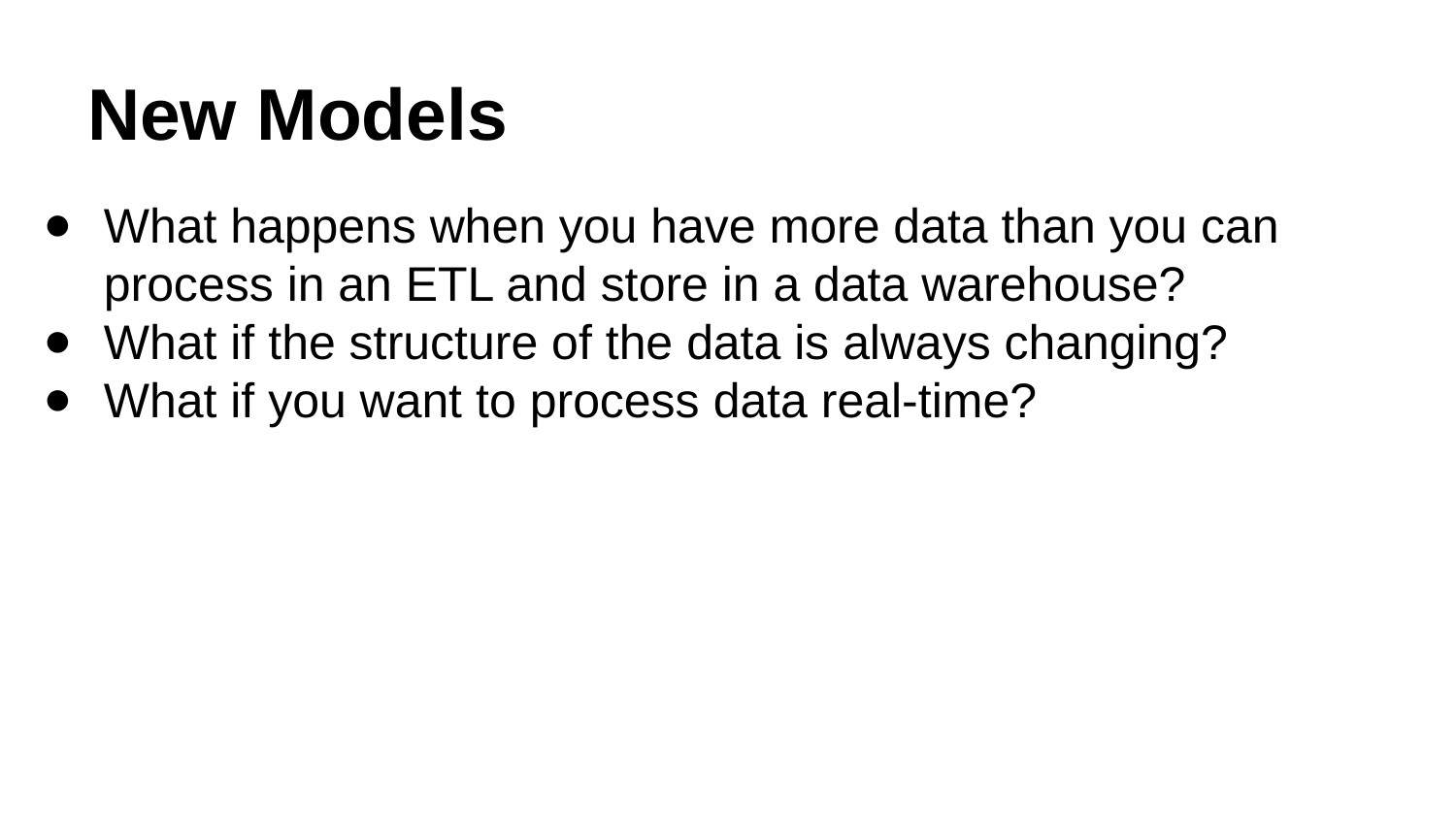

# New Models
What happens when you have more data than you can process in an ETL and store in a data warehouse?
What if the structure of the data is always changing?
What if you want to process data real-time?